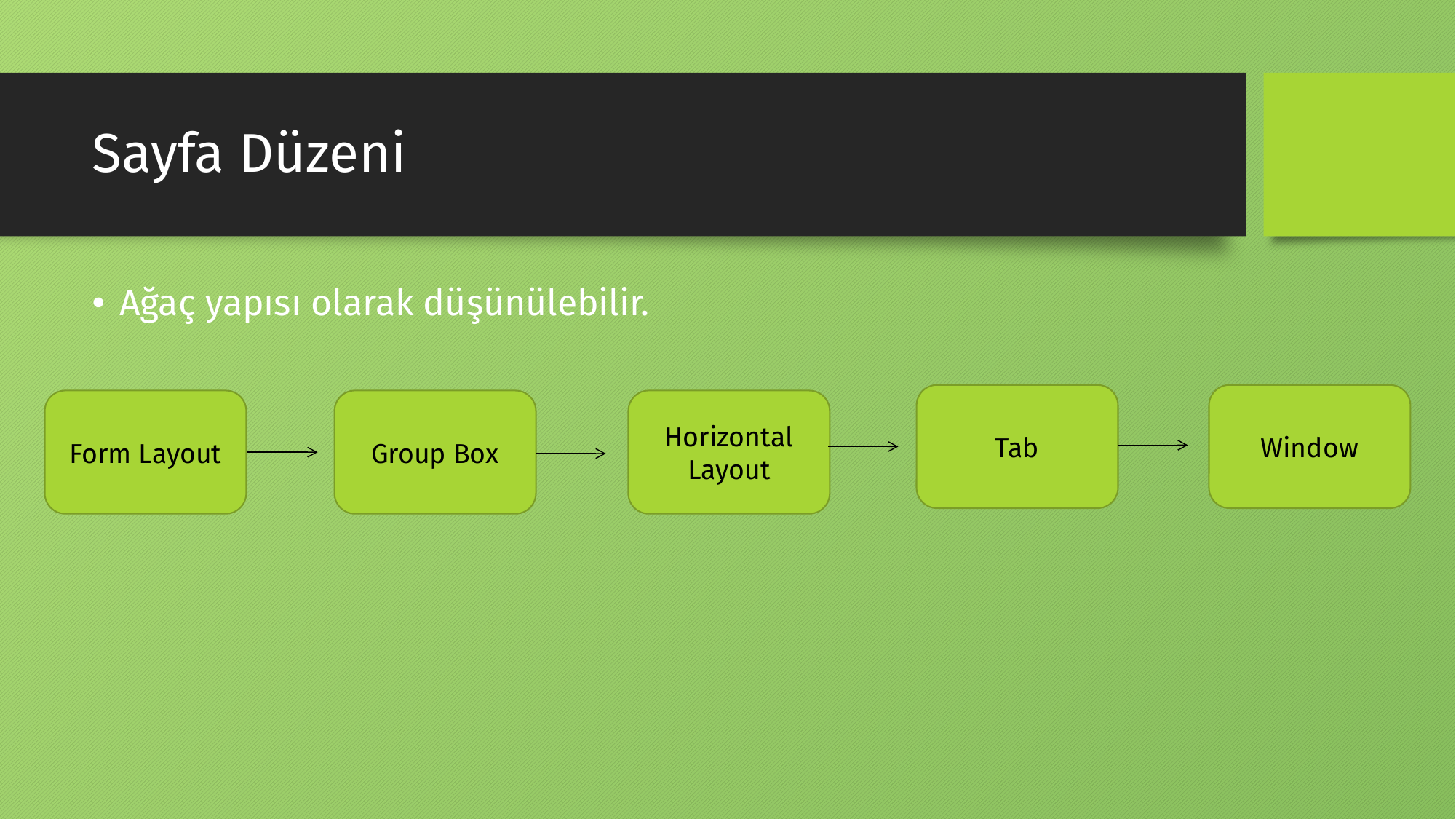

# Sayfa Düzeni
Ağaç yapısı olarak düşünülebilir.
Tab
Window
Form Layout
Group Box
Horizontal Layout